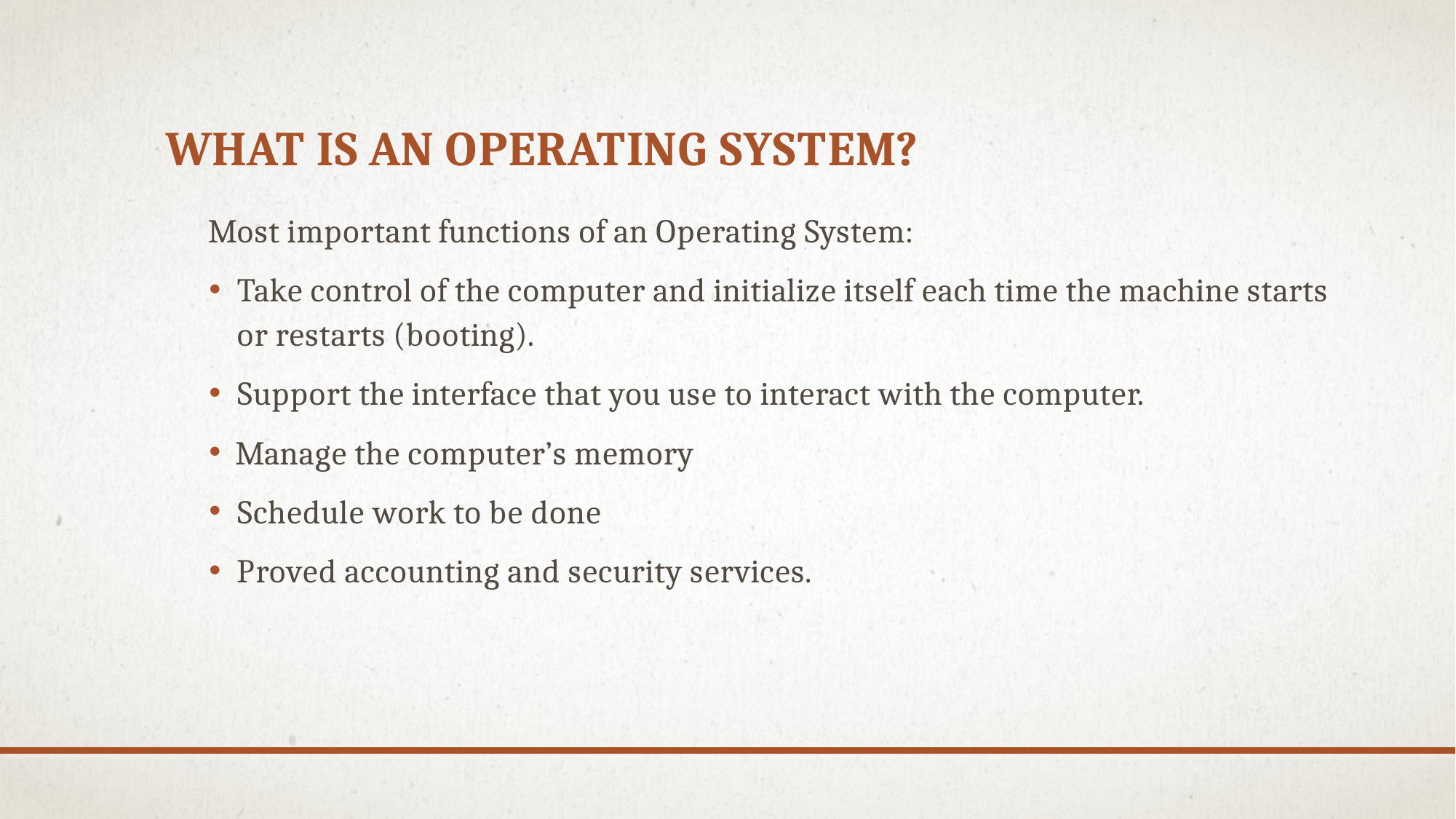

# What is An Operating system?
Most important functions of an Operating System:
Take control of the computer and initialize itself each time the machine starts or restarts (booting).
Support the interface that you use to interact with the computer.
Manage the computer’s memory
Schedule work to be done
Proved accounting and security services.